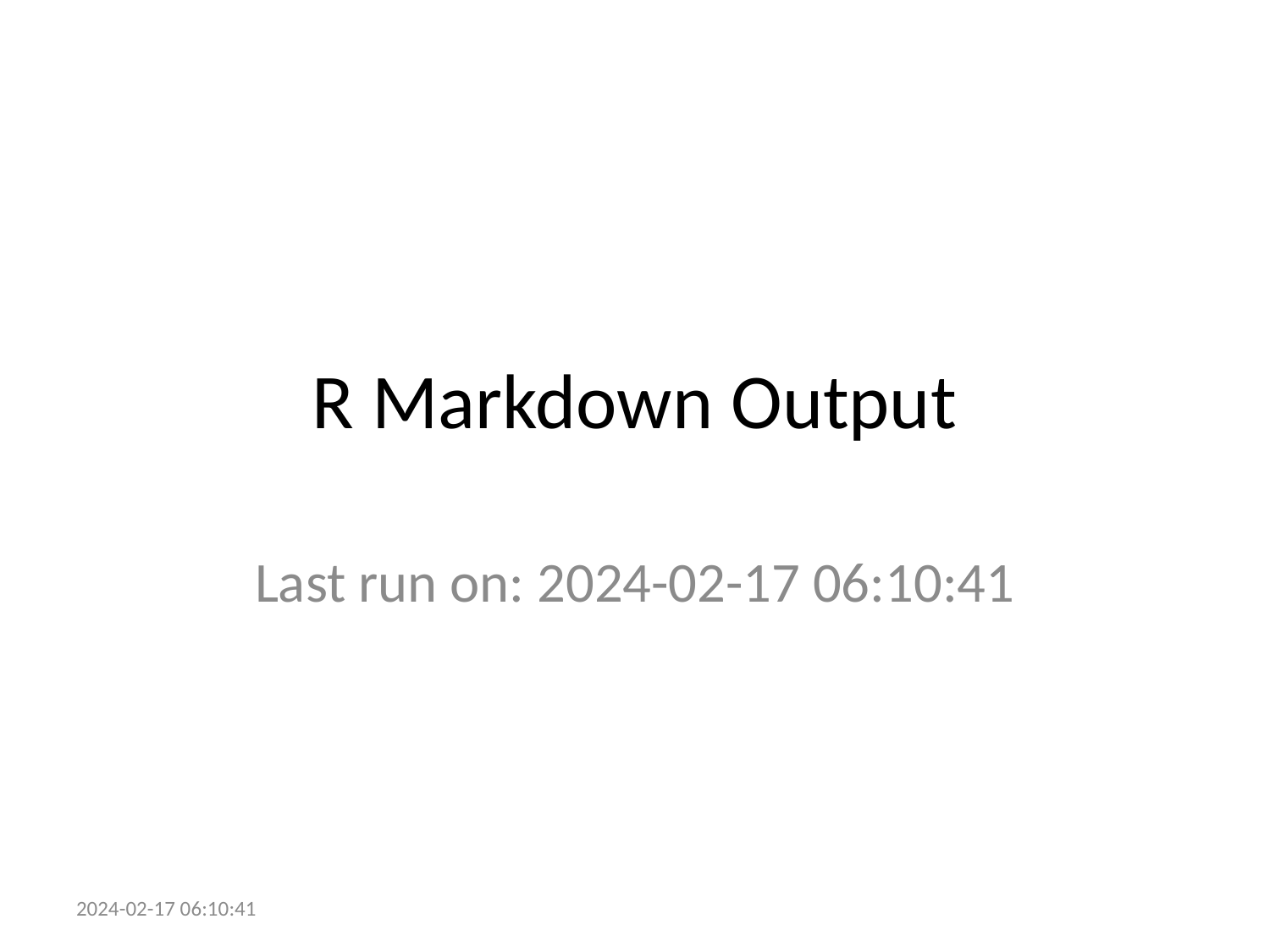

# R Markdown Output
Last run on: 2024-02-17 06:10:41
2024-02-17 06:10:41